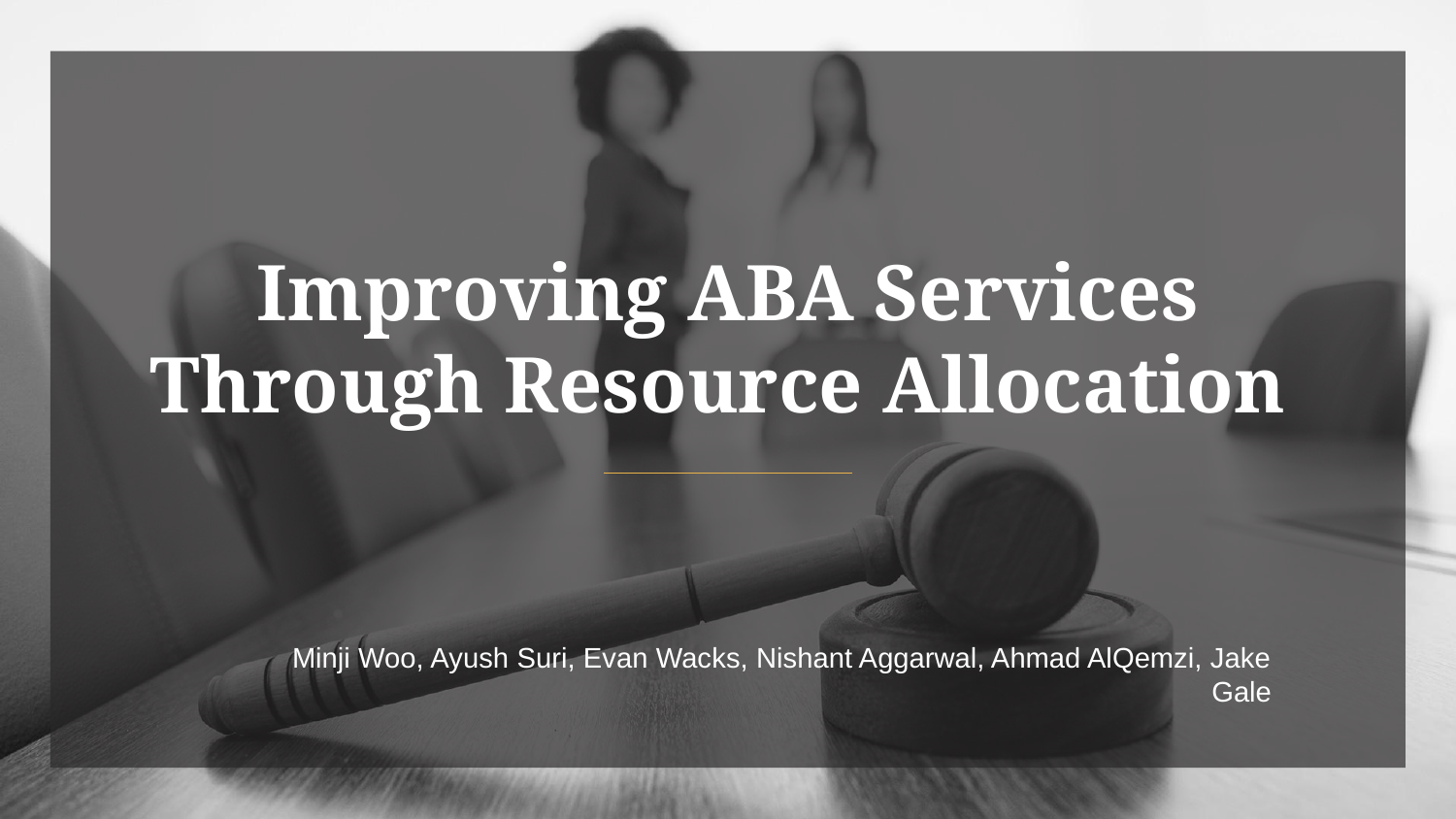

# Improving ABA Services Through Resource Allocation
Minji Woo, Ayush Suri, Evan Wacks, Nishant Aggarwal, Ahmad AlQemzi, Jake Gale